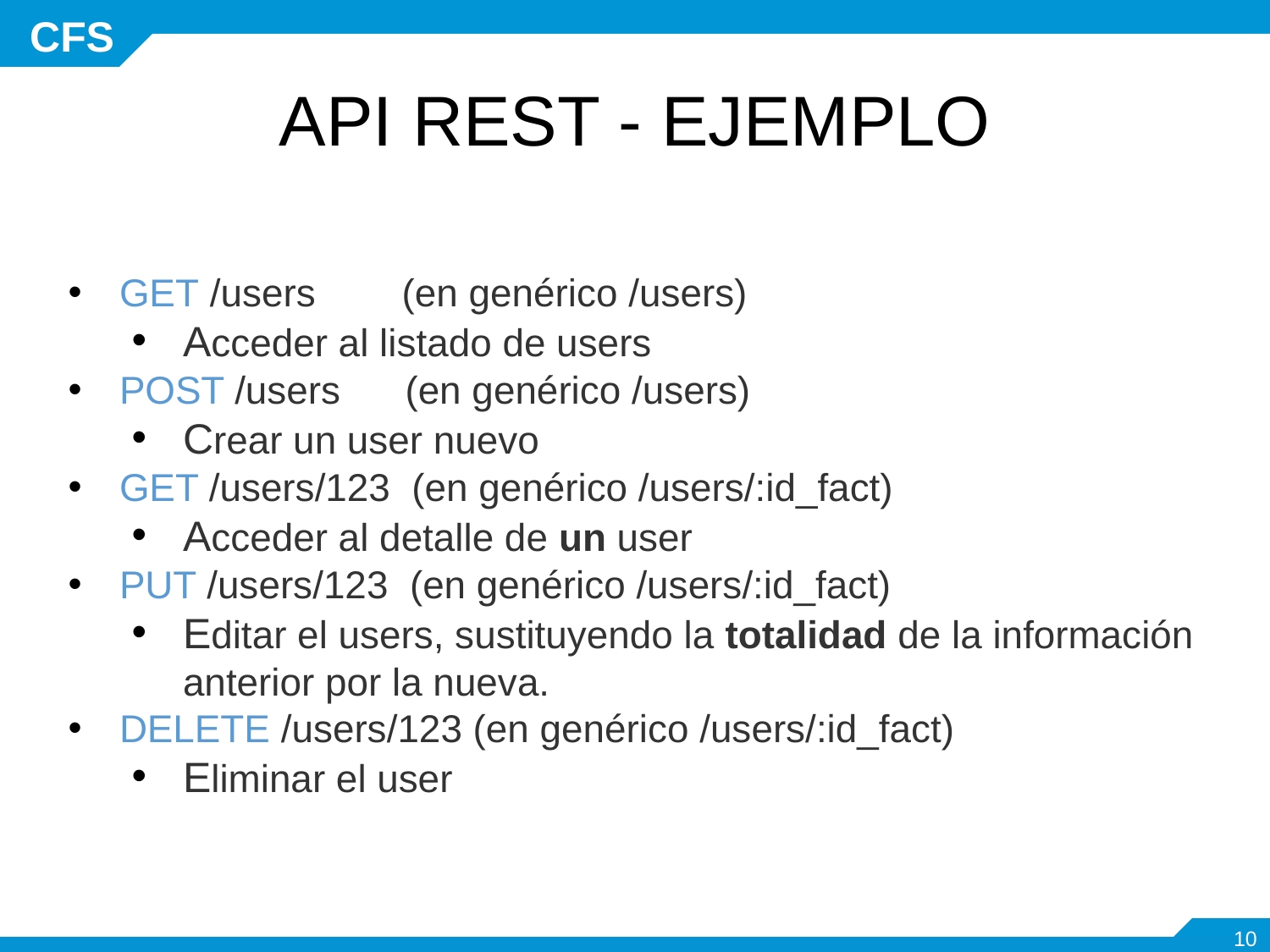

# API REST - EJEMPLO
GET /users        (en genérico /users)
Acceder al listado de users
POST /users      (en genérico /users)
Crear un user nuevo
GET /users/123  (en genérico /users/:id_fact)
Acceder al detalle de un user
PUT /users/123  (en genérico /users/:id_fact)
Editar el users, sustituyendo la totalidad de la información anterior por la nueva.
DELETE /users/123 (en genérico /users/:id_fact)
Eliminar el user

10